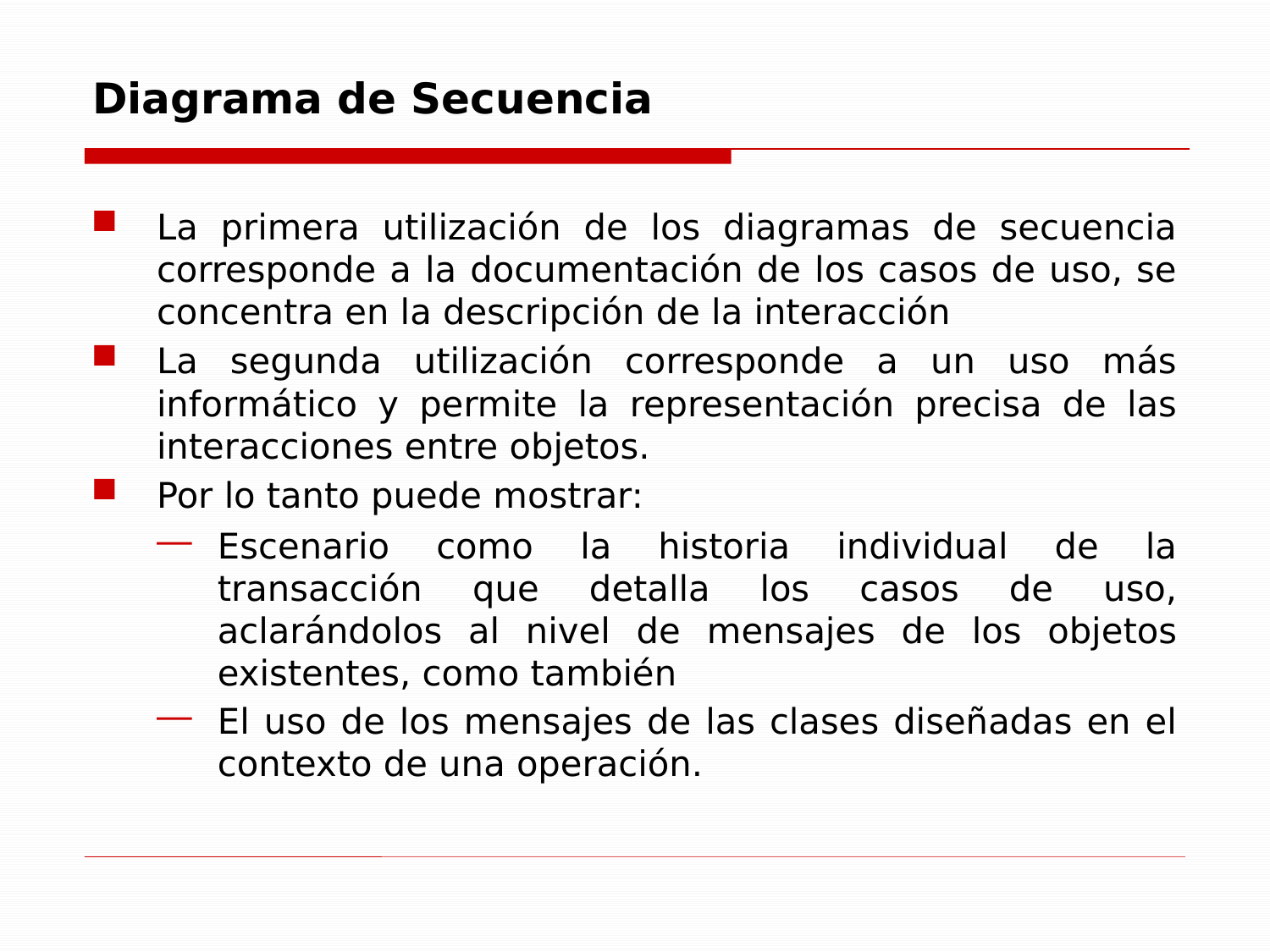

# Diagrama de Secuencia
La primera utilización de los diagramas de secuencia corresponde a la documentación de los casos de uso, se concentra en la descripción de la interacción
La segunda utilización corresponde a un uso más informático y permite la representación precisa de las interacciones entre objetos.
Por lo tanto puede mostrar:
Escenario como la historia individual de la transacción que detalla los casos de uso, aclarándolos al nivel de mensajes de los objetos existentes, como también
El uso de los mensajes de las clases diseñadas en el contexto de una operación.